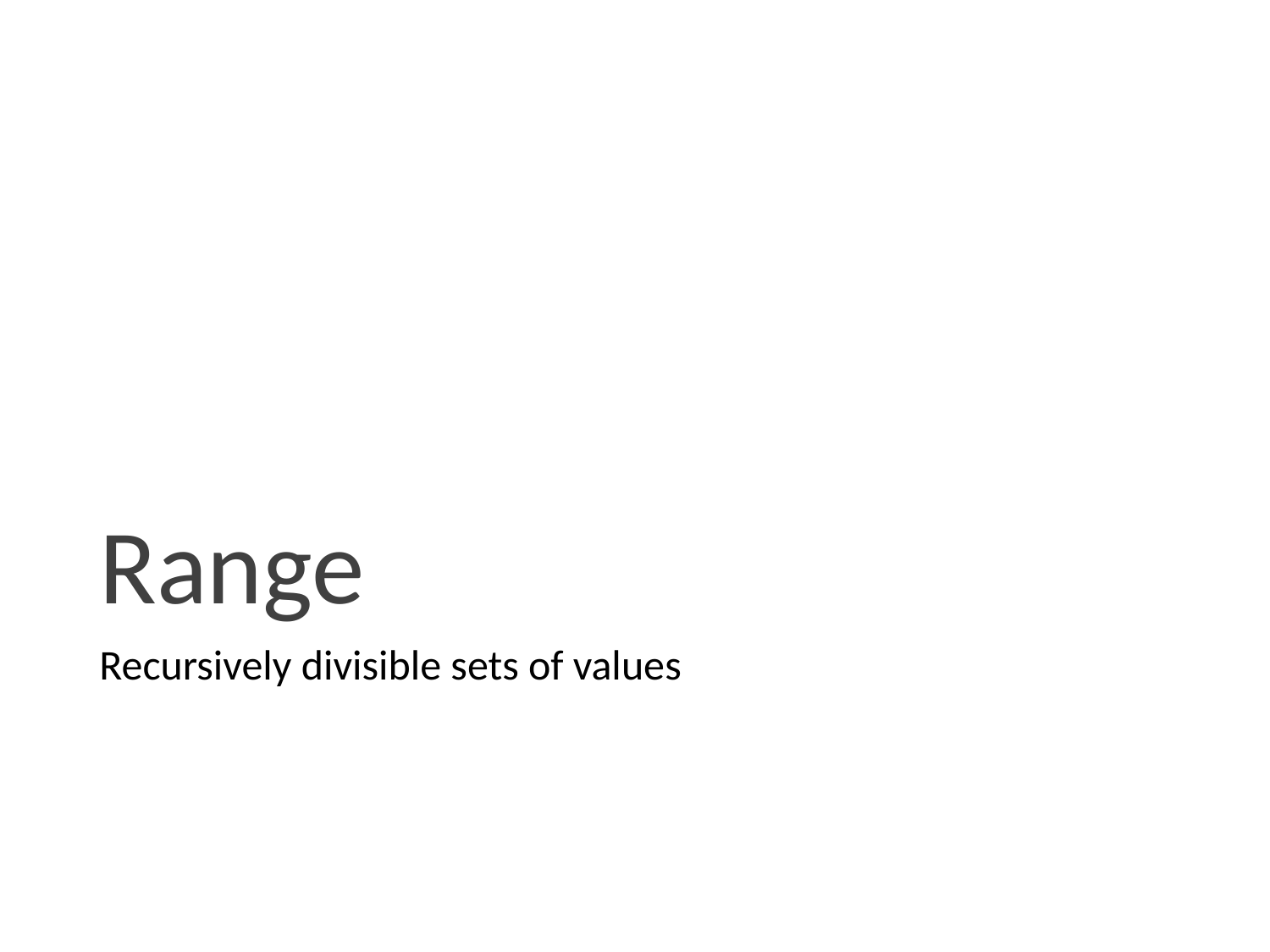

# Range
Recursively divisible sets of values